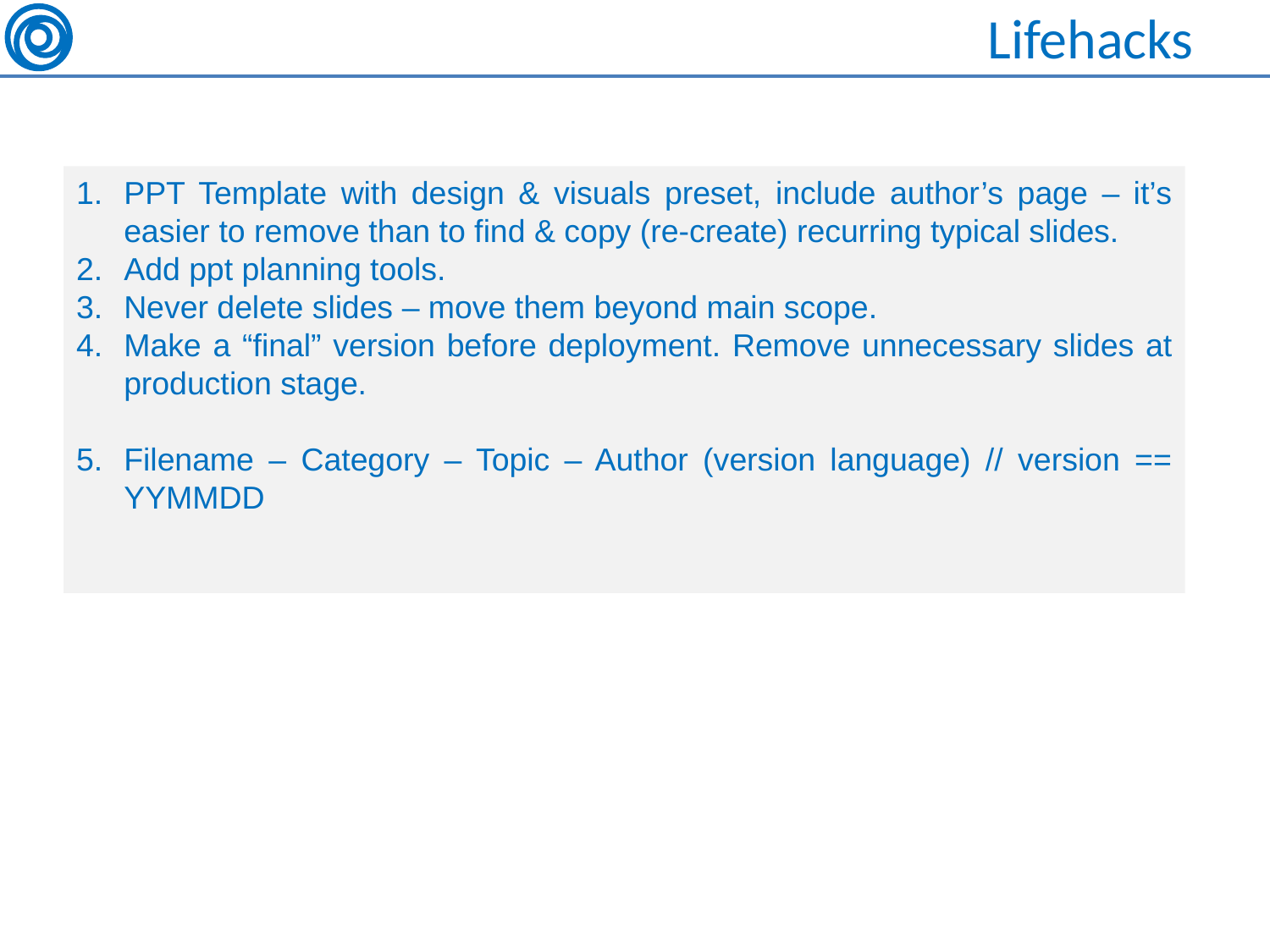

# Lifehacks
PPT Template with design & visuals preset, include author’s page – it’s easier to remove than to find & copy (re-create) recurring typical slides.
Add ppt planning tools.
Never delete slides – move them beyond main scope.
Make a “final” version before deployment. Remove unnecessary slides at production stage.

Filename – Category – Topic – Author (version language) // version == YYMMDD